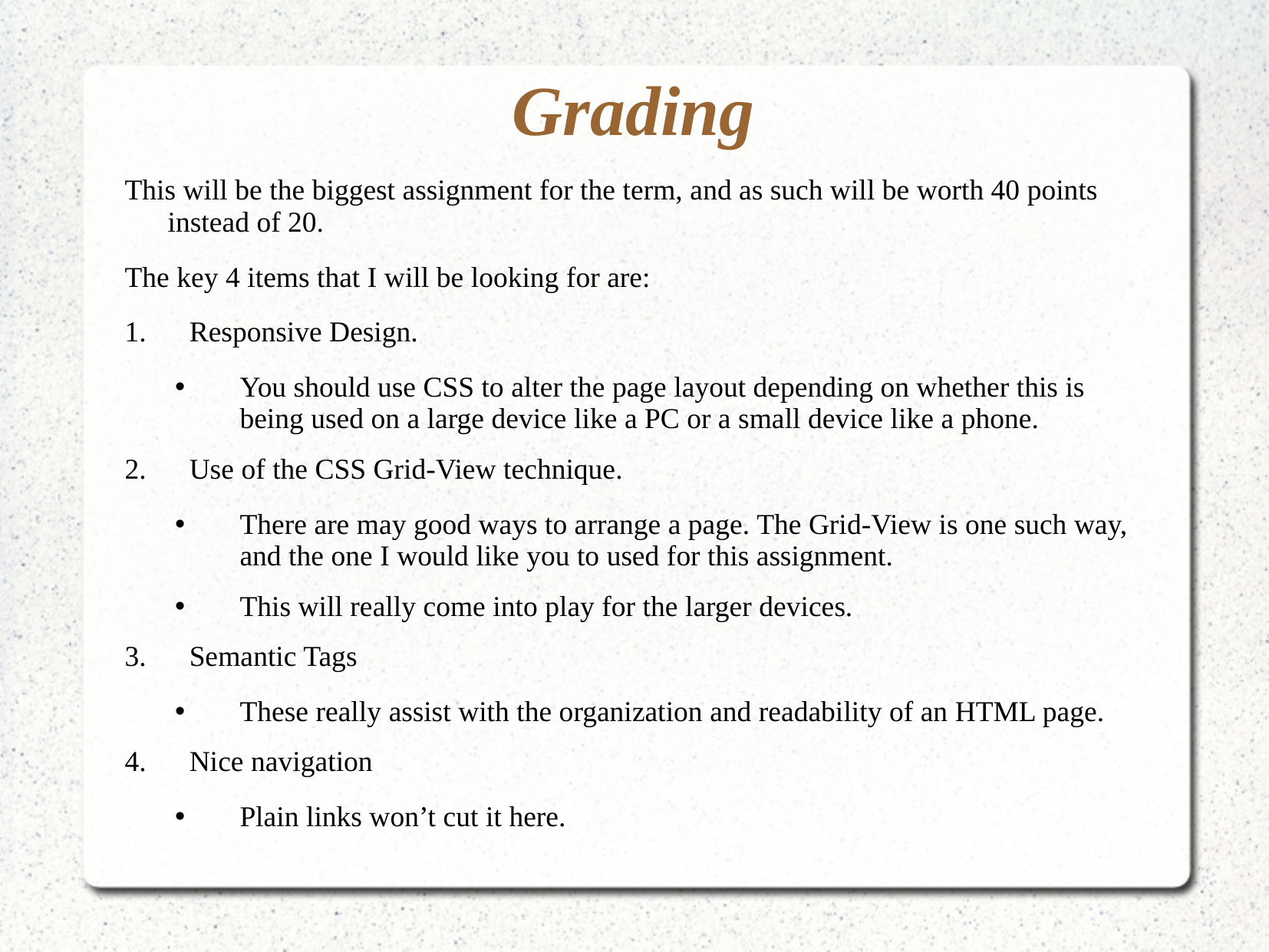

# Grading
This will be the biggest assignment for the term, and as such will be worth 40 points instead of 20.
The key 4 items that I will be looking for are:
Responsive Design.
You should use CSS to alter the page layout depending on whether this is being used on a large device like a PC or a small device like a phone.
Use of the CSS Grid-View technique.
There are may good ways to arrange a page. The Grid-View is one such way, and the one I would like you to used for this assignment.
This will really come into play for the larger devices.
Semantic Tags
These really assist with the organization and readability of an HTML page.
Nice navigation
Plain links won’t cut it here.